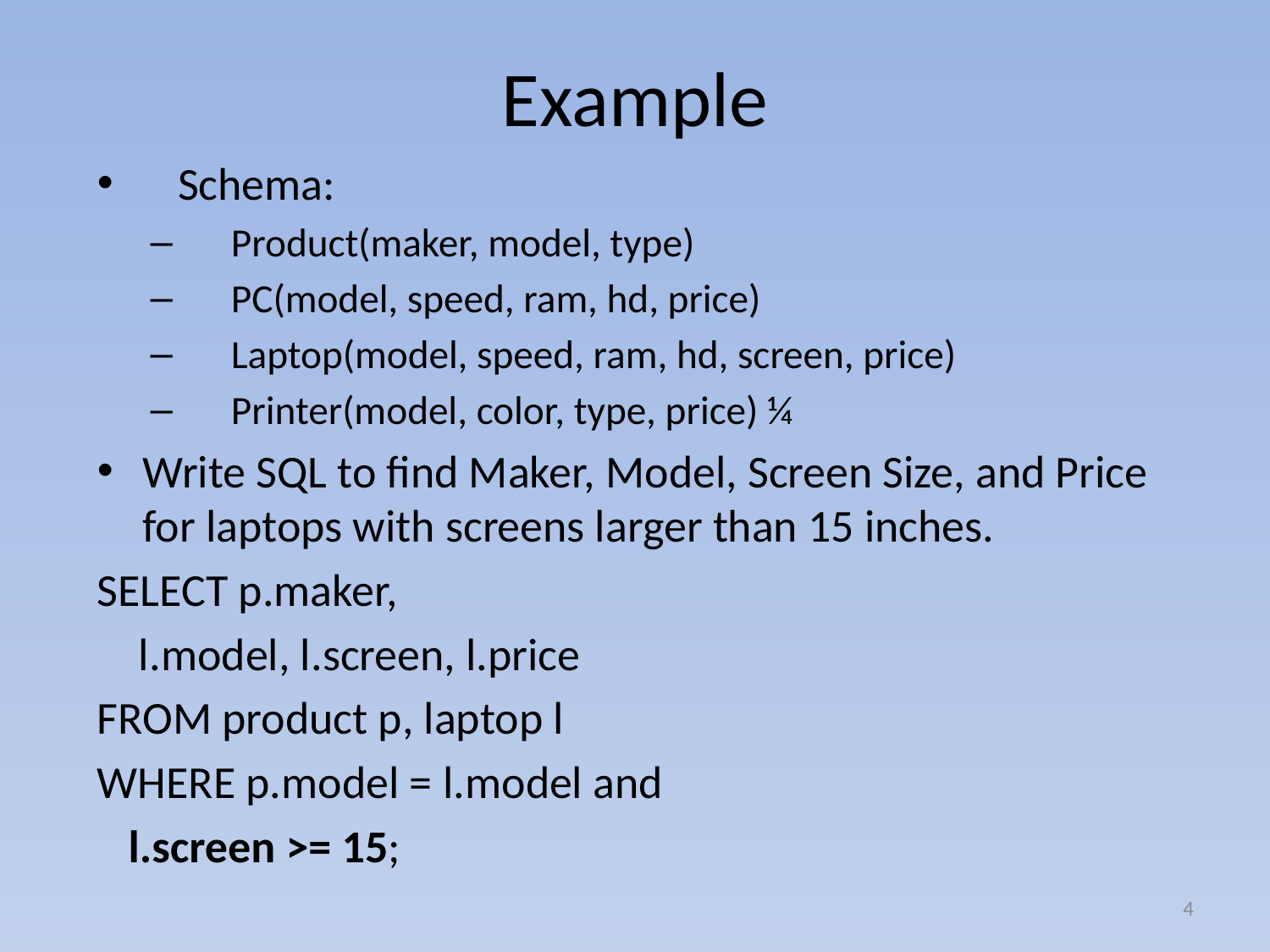

# Example
Schema:
Product(maker, model, type)
PC(model, speed, ram, hd, price)
Laptop(model, speed, ram, hd, screen, price)
Printer(model, color, type, price) ¼
Write SQL to find Maker, Model, Screen Size, and Price for laptops with screens larger than 15 inches.
SELECT p.maker,
    l.model, l.screen, l.price
FROM product p, laptop l
WHERE p.model = l.model and
   l.screen >= 15;

4